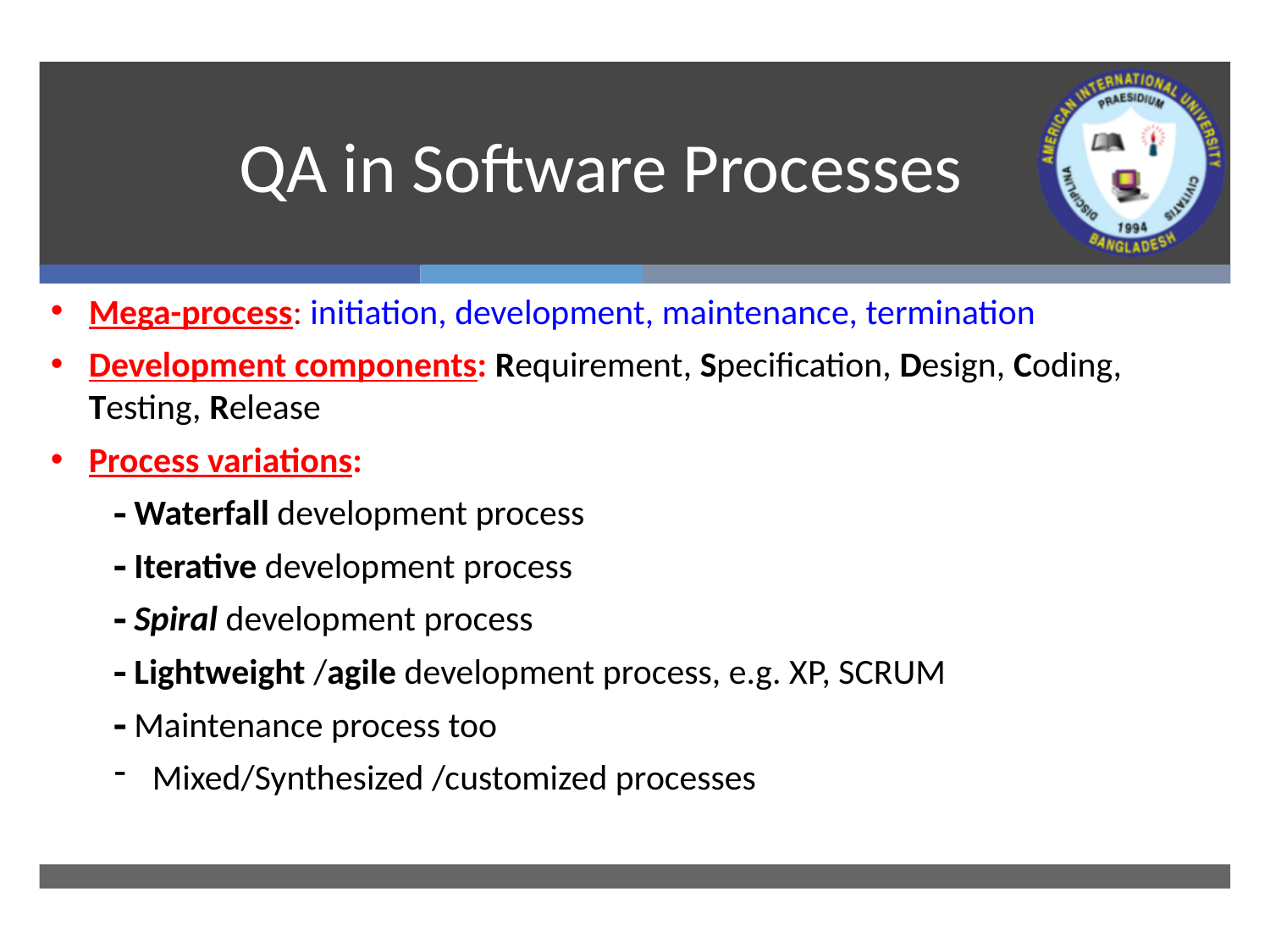

# QA in Software Processes
Mega-process: initiation, development, maintenance, termination
Development components: Requirement, Specification, Design, Coding, Testing, Release
Process variations:
− Waterfall development process
− Iterative development process
− Spiral development process
− Lightweight /agile development process, e.g. XP, SCRUM
− Maintenance process too
Mixed/Synthesized /customized processes